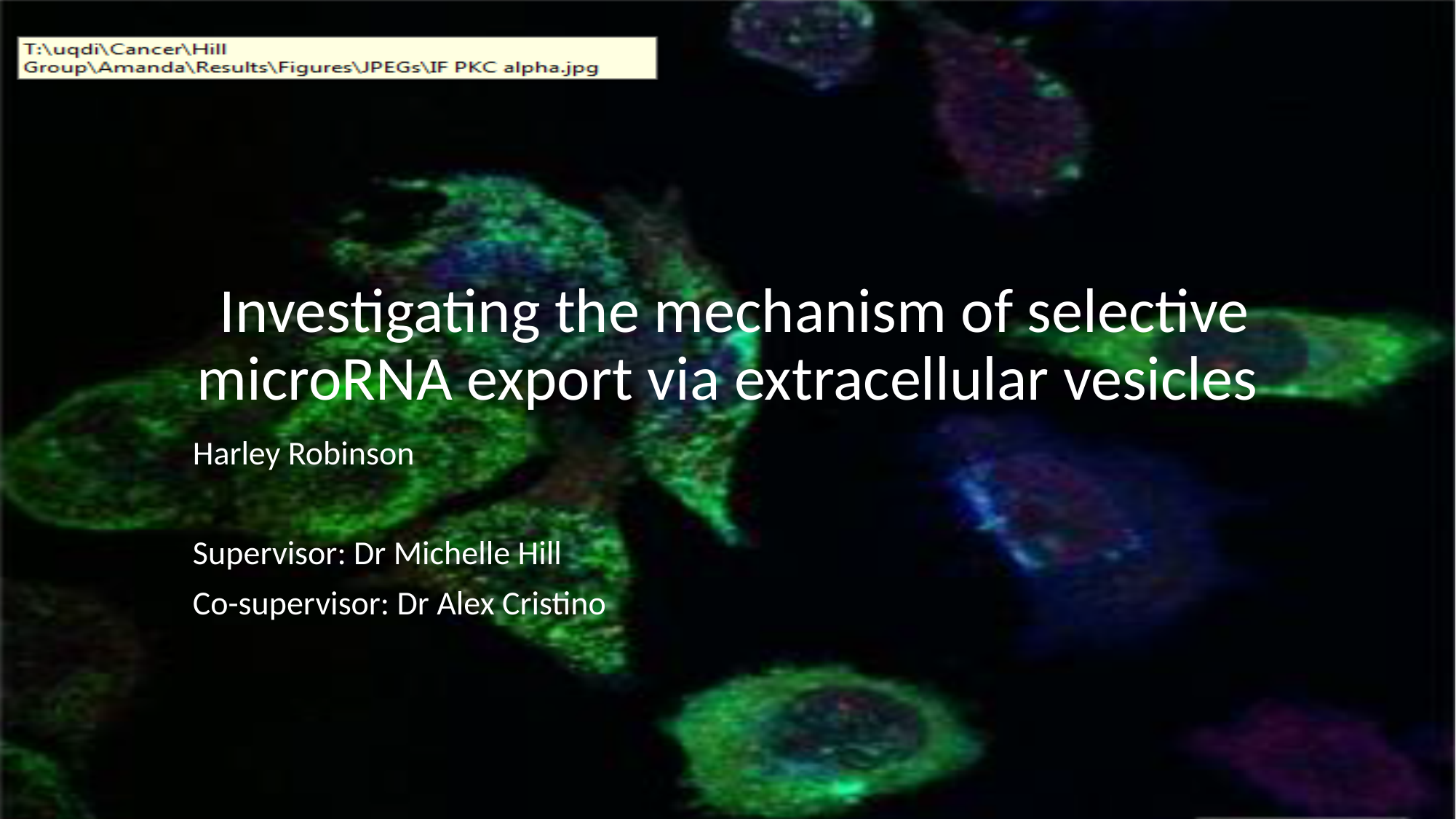

# Investigating the mechanism of selective microRNA export via extracellular vesicles
Harley Robinson

Supervisor: Dr Michelle Hill
Co-supervisor: Dr Alex Cristino